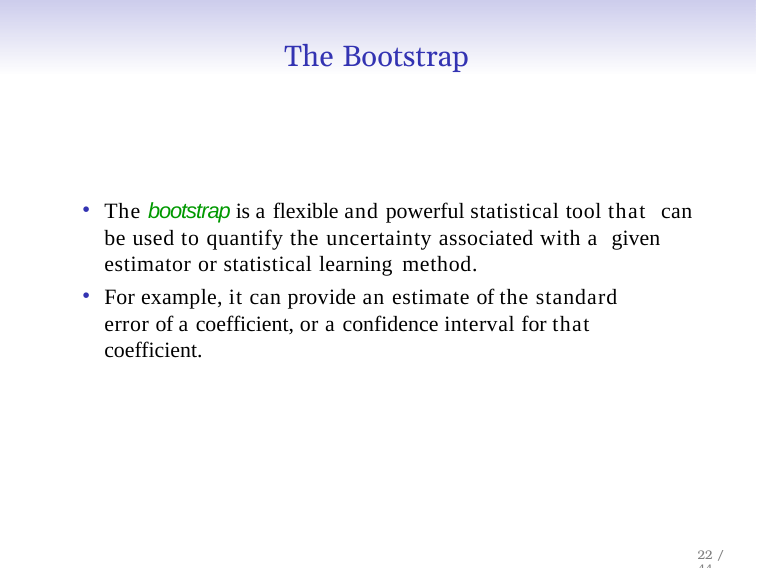

# The Bootstrap
The bootstrap is a flexible and powerful statistical tool that  can be used to quantify the uncertainty associated with a  given  estimator or statistical learning method.
For example, it can provide an estimate of the standard  error of a coefficient, or a confidence interval for that  coefficient.
22 / 44